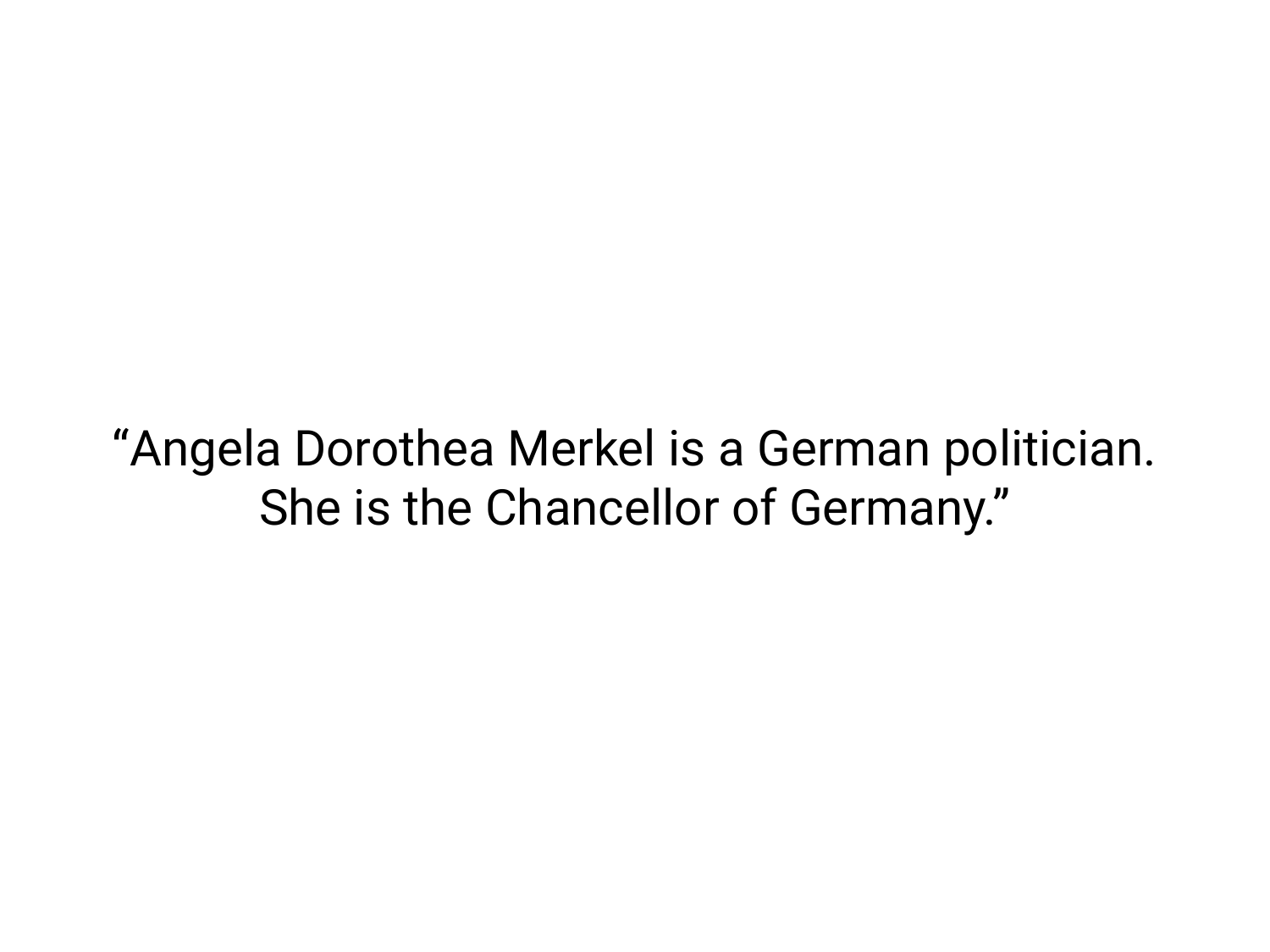

“Angela Dorothea Merkel is a German politician.
She is the Chancellor of Germany.”